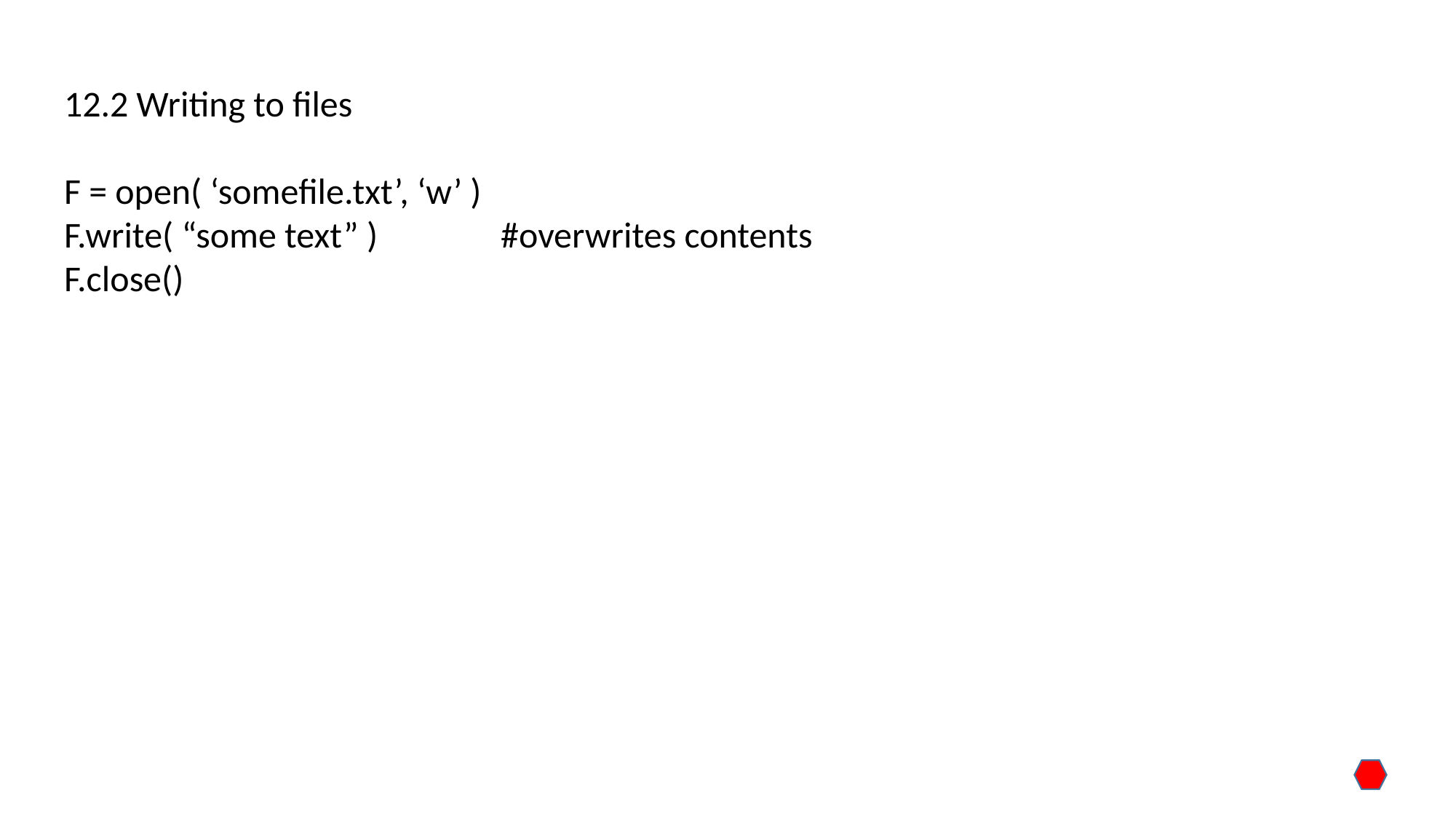

12.2 Writing to files

F = open( ‘somefile.txt’, ‘w’ )
F.write( “some text” )		#overwrites contents
F.close()